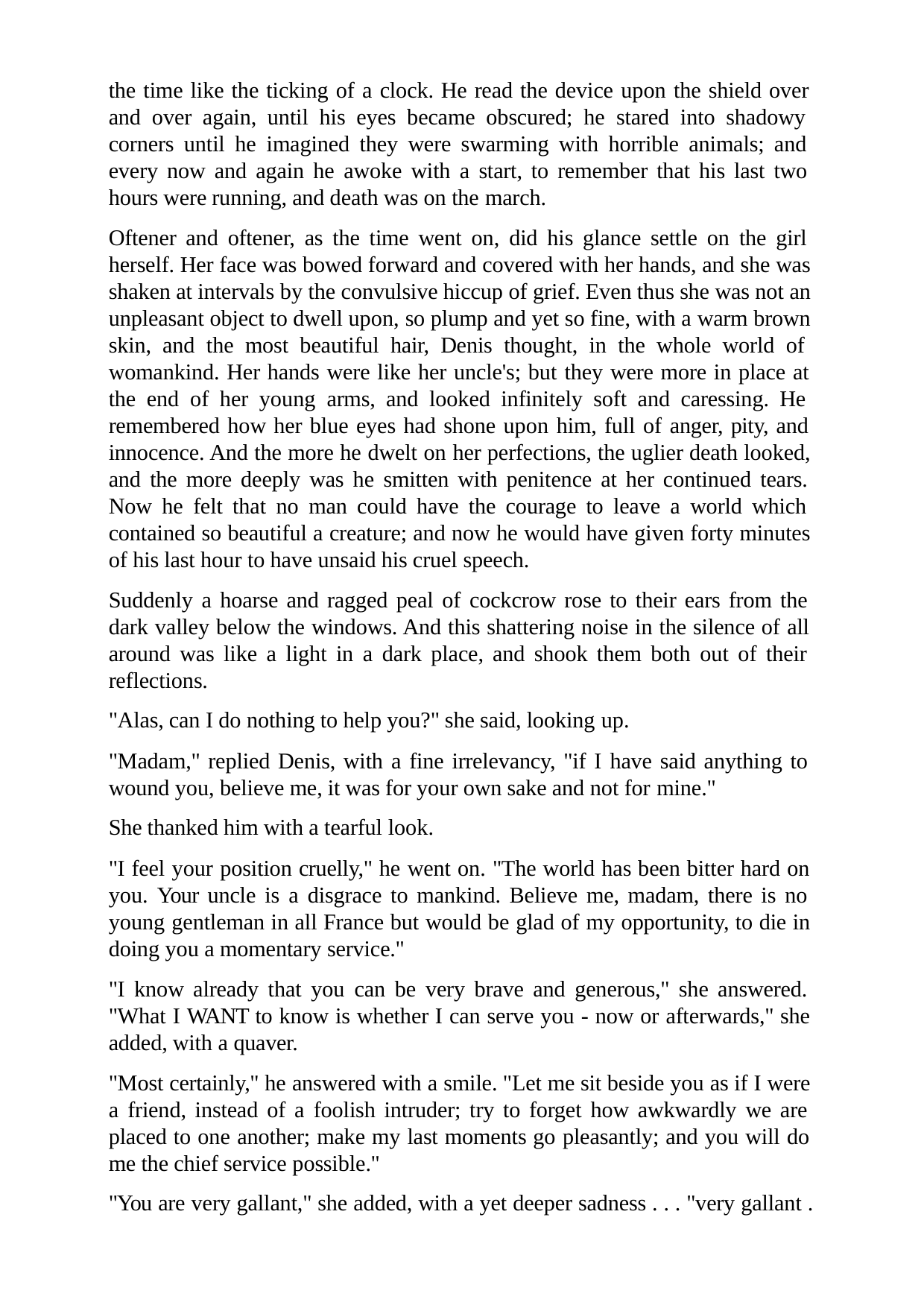

the time like the ticking of a clock. He read the device upon the shield over  and over again, until his eyes became obscured; he stared into shadowy  corners until he imagined they were swarming with horrible animals; and  every now and again he awoke with a start, to remember that his last two  hours were running, and death was on the march.
Oftener and oftener, as the time went on, did his glance settle on the girl  herself. Her face was bowed forward and covered with her hands, and she was  shaken at intervals by the convulsive hiccup of grief. Even thus she was not an  unpleasant object to dwell upon, so plump and yet so fine, with a warm brown  skin, and the most beautiful hair, Denis thought, in the whole world of  womankind. Her hands were like her uncle's; but they were more in place at  the end of her young arms, and looked infinitely soft and caressing. He  remembered how her blue eyes had shone upon him, full of anger, pity, and  innocence. And the more he dwelt on her perfections, the uglier death looked,  and the more deeply was he smitten with penitence at her continued tears.  Now he felt that no man could have the courage to leave a world which  contained so beautiful a creature; and now he would have given forty minutes  of his last hour to have unsaid his cruel speech.
Suddenly a hoarse and ragged peal of cockcrow rose to their ears from the  dark valley below the windows. And this shattering noise in the silence of all  around was like a light in a dark place, and shook them both out of their  reflections.
"Alas, can I do nothing to help you?" she said, looking up.
"Madam," replied Denis, with a fine irrelevancy, "if I have said anything to  wound you, believe me, it was for your own sake and not for mine."
She thanked him with a tearful look.
"I feel your position cruelly," he went on. "The world has been bitter hard on  you. Your uncle is a disgrace to mankind. Believe me, madam, there is no  young gentleman in all France but would be glad of my opportunity, to die in  doing you a momentary service."
"I know already that you can be very brave and generous," she answered.  "What I WANT to know is whether I can serve you - now or afterwards," she  added, with a quaver.
"Most certainly," he answered with a smile. "Let me sit beside you as if I were  a friend, instead of a foolish intruder; try to forget how awkwardly we are  placed to one another; make my last moments go pleasantly; and you will do  me the chief service possible."
"You are very gallant," she added, with a yet deeper sadness . . . "very gallant .